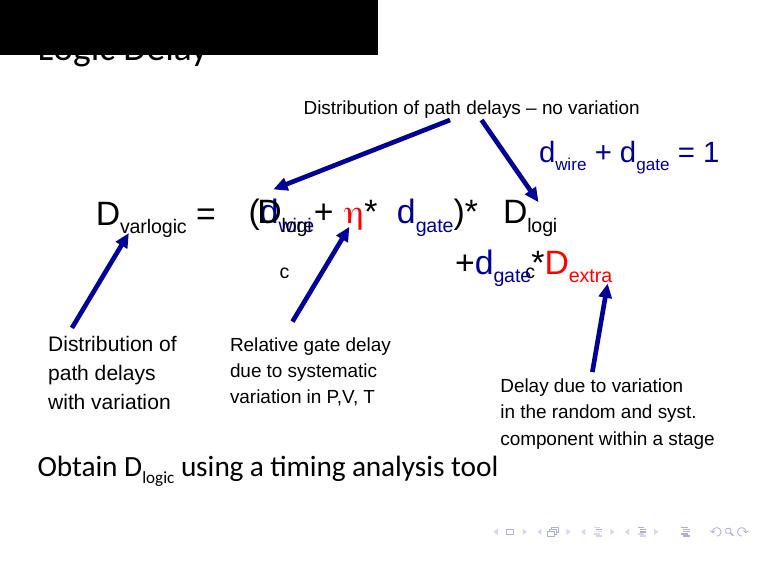

# Logic Delay
Distribution of path delays – no variation

dwire + dgate = 1
(dwire+
Dlogic
η*
dgate)*
Dlogic
Dvarlogic =

+dgate*Dextra

Distribution of
path delays
with variation

Relative gate delay
due to systematic
variation in P,V, T
Delay due to variation
in the random and syst.
component within a stage
Obtain Dlogic using a timing analysis tool
97
Smruti R. Sarangi